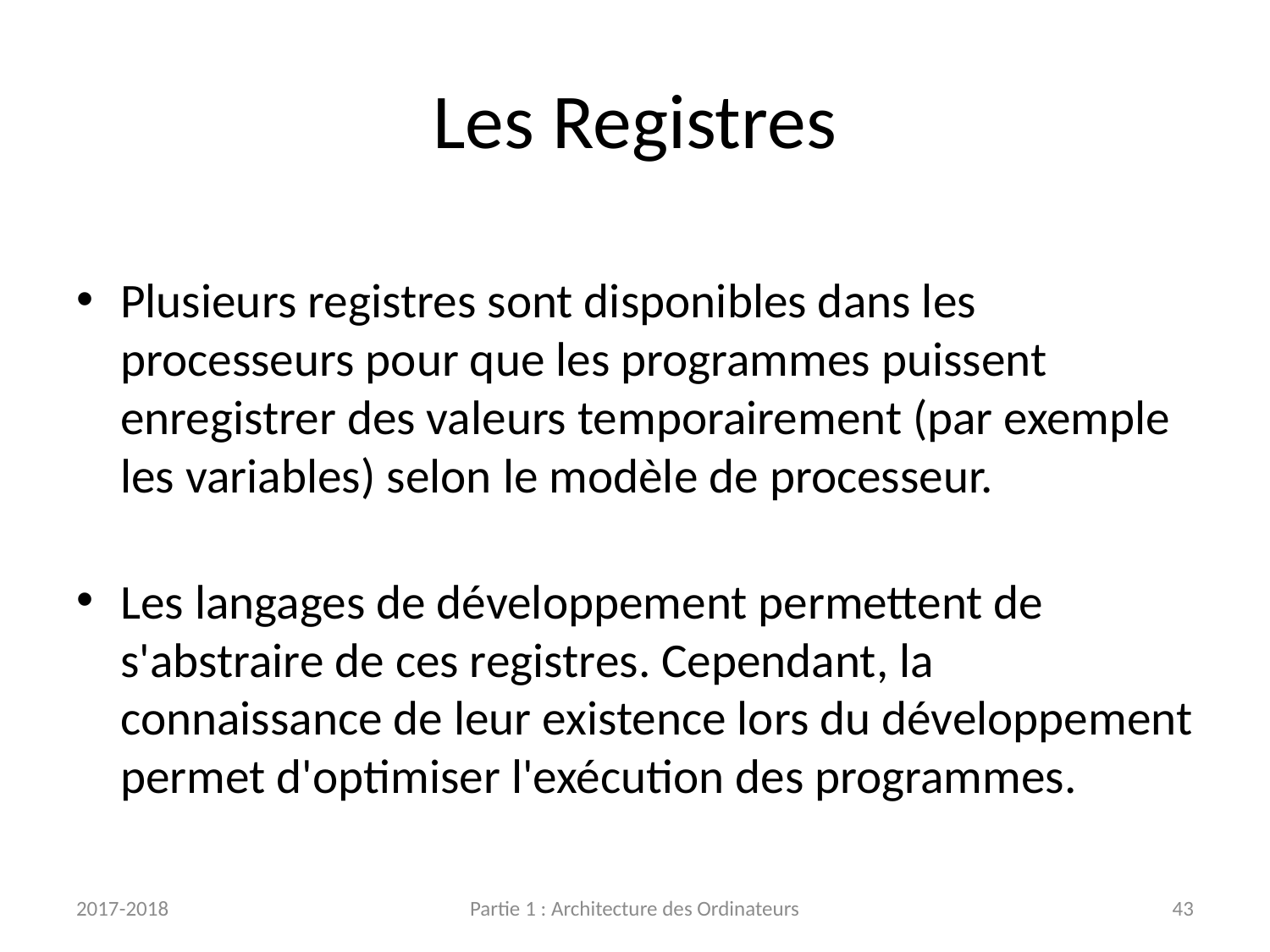

# Les Registres
Plusieurs registres sont disponibles dans les processeurs pour que les programmes puissent enregistrer des valeurs temporairement (par exemple les variables) selon le modèle de processeur.
Les langages de développement permettent de s'abstraire de ces registres. Cependant, la connaissance de leur existence lors du développement permet d'optimiser l'exécution des programmes.
2017-2018
Partie 1 : Architecture des Ordinateurs
43